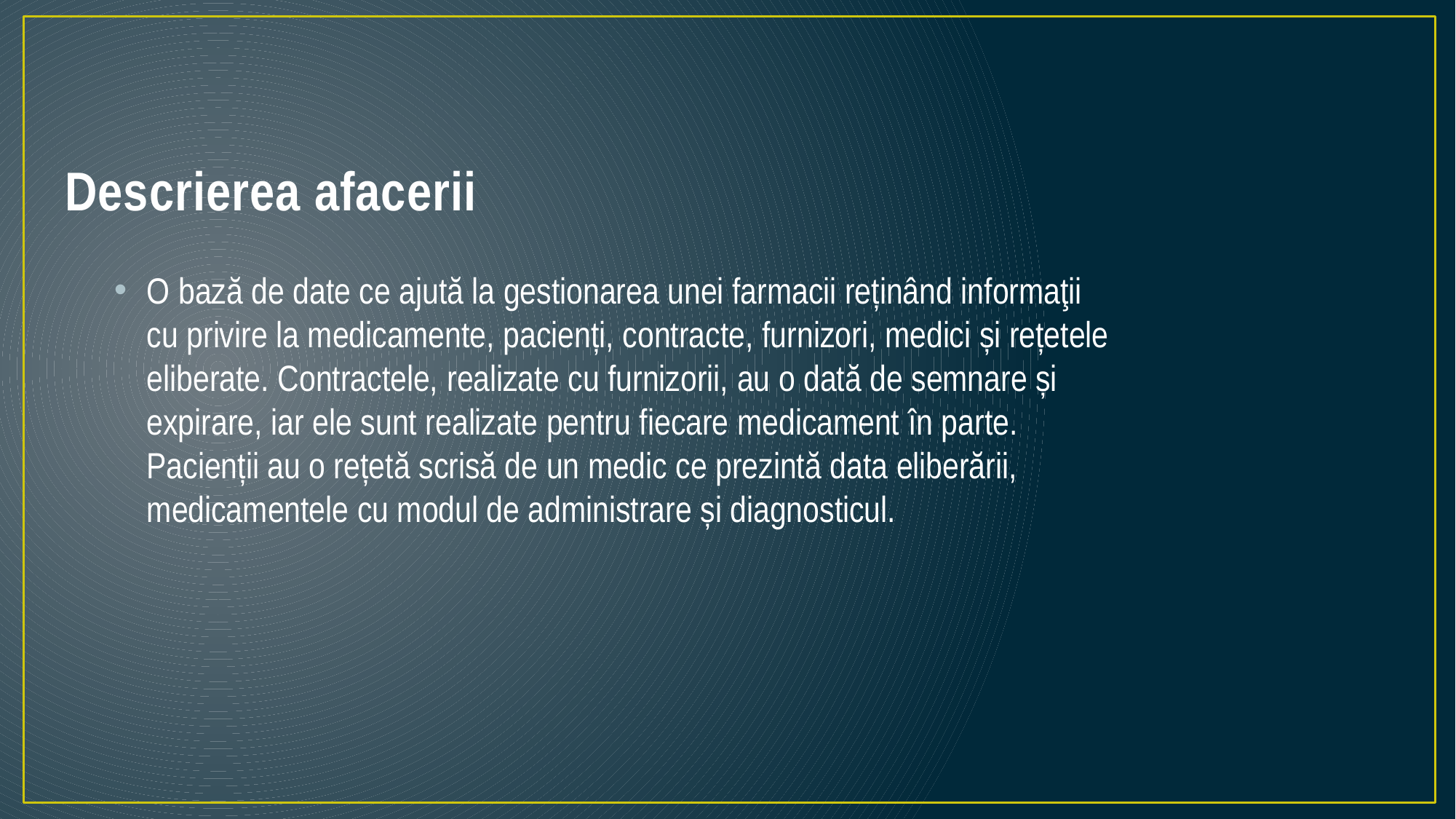

# Descrierea afacerii
O bază de date ce ajută la gestionarea unei farmacii reținând informaţii cu privire la medicamente, pacienți, contracte, furnizori, medici și rețetele eliberate. Contractele, realizate cu furnizorii, au o dată de semnare și expirare, iar ele sunt realizate pentru fiecare medicament în parte. Pacienții au o rețetă scrisă de un medic ce prezintă data eliberării, medicamentele cu modul de administrare și diagnosticul.